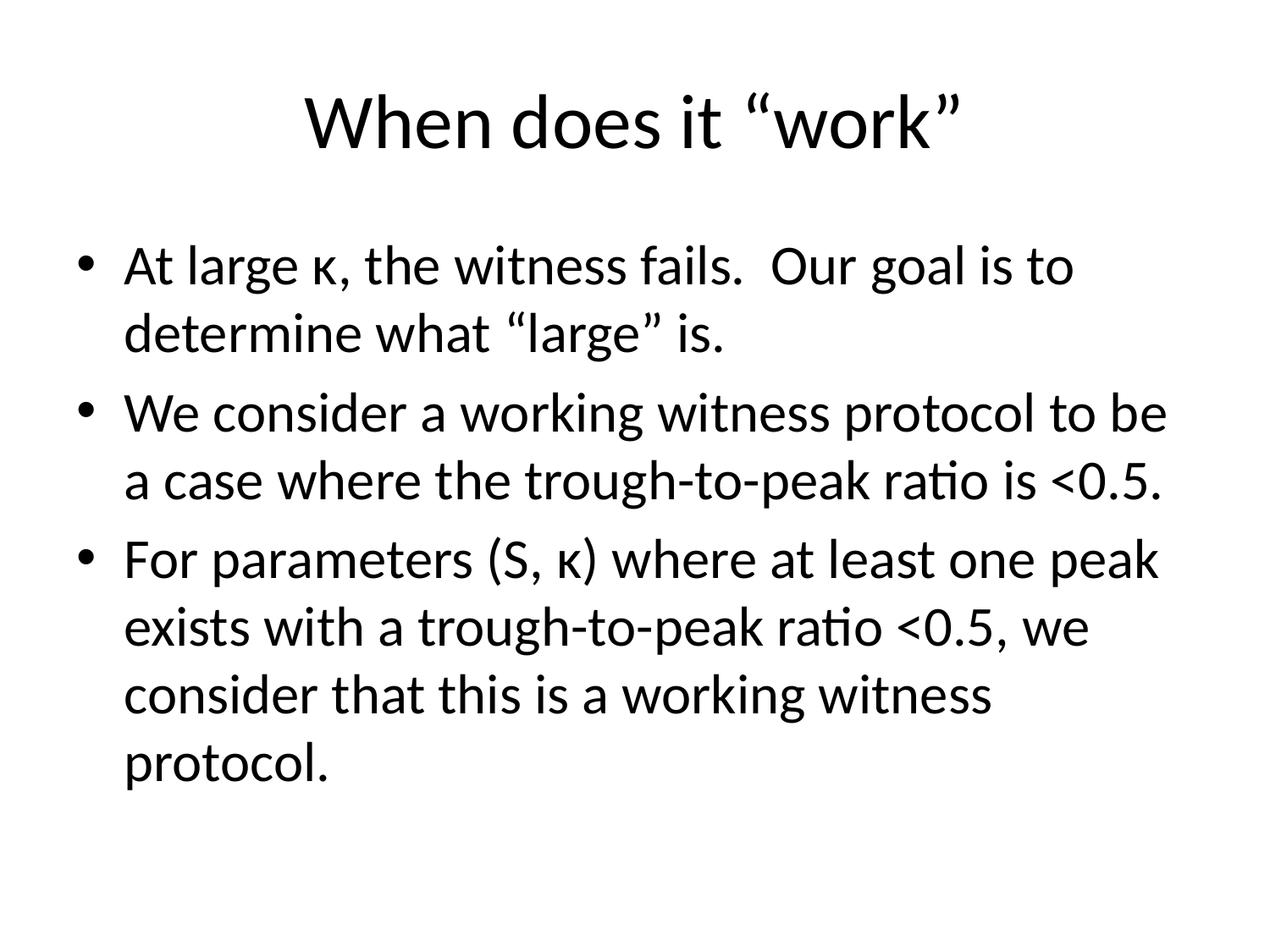

# When does it “work”
At large κ, the witness fails.  Our goal is to determine what “large” is.
We consider a working witness protocol to be a case where the trough-to-peak ratio is <0.5.
For parameters (S, κ) where at least one peak exists with a trough-to-peak ratio <0.5, we consider that this is a working witness protocol.